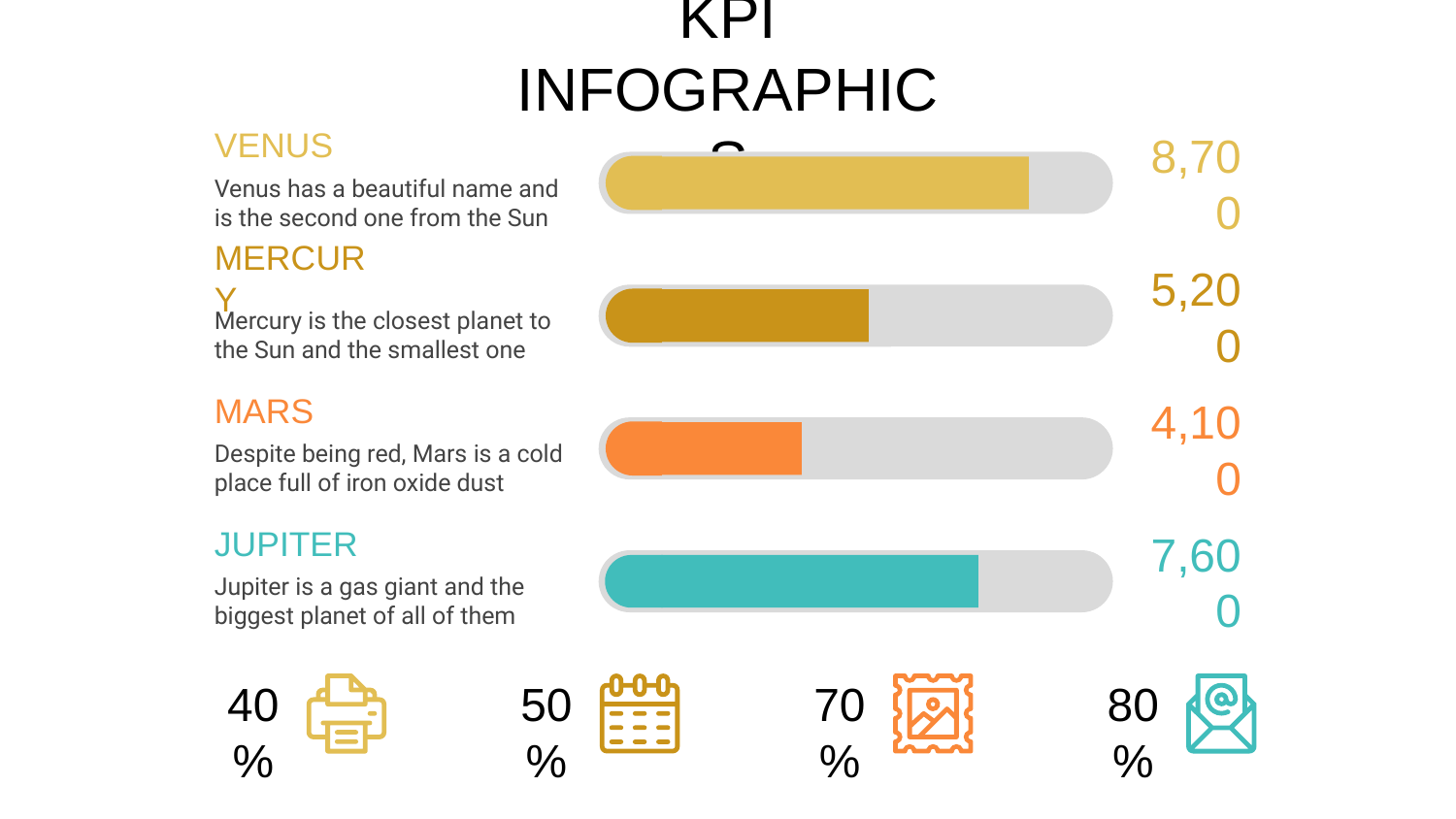

# KPI INFOGRAPHICS
VENUS
Venus has a beautiful name and is the second one from the Sun

8,700
MERCURY
Mercury is the closest planet to the Sun and the smallest one

5,200
MARS
Despite being red, Mars is a cold place full of iron oxide dust

4,100
JUPITER
Jupiter is a gas giant and the biggest planet of all of them

7,600

80%

50%

70%

40%